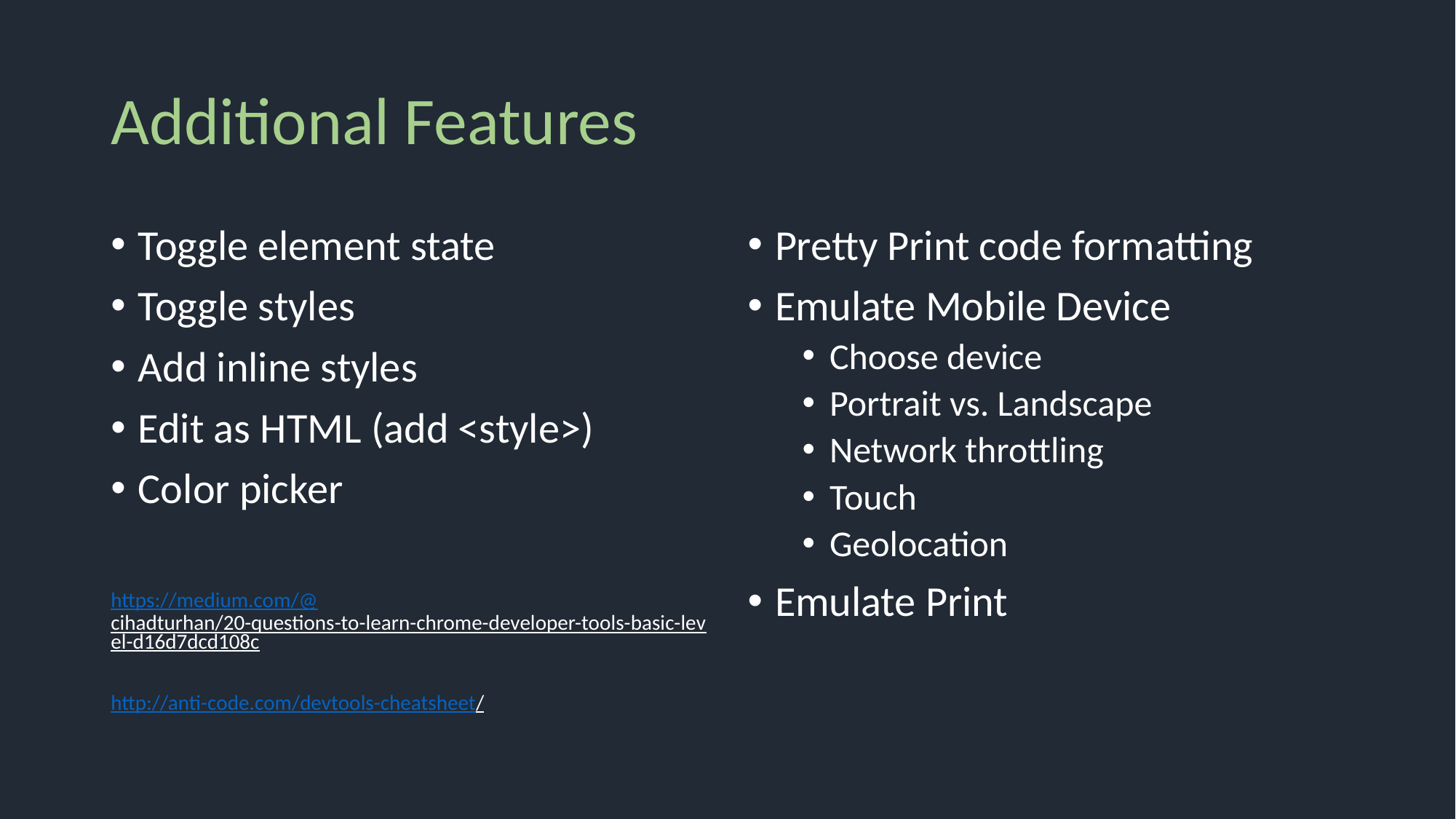

# Additional Features
Toggle element state
Toggle styles
Add inline styles
Edit as HTML (add <style>)
Color picker

https://medium.com/@cihadturhan/20-questions-to-learn-chrome-developer-tools-basic-level-d16d7dcd108c
http://anti-code.com/devtools-cheatsheet/
Pretty Print code formatting
Emulate Mobile Device
Choose device
Portrait vs. Landscape
Network throttling
Touch
Geolocation
Emulate Print